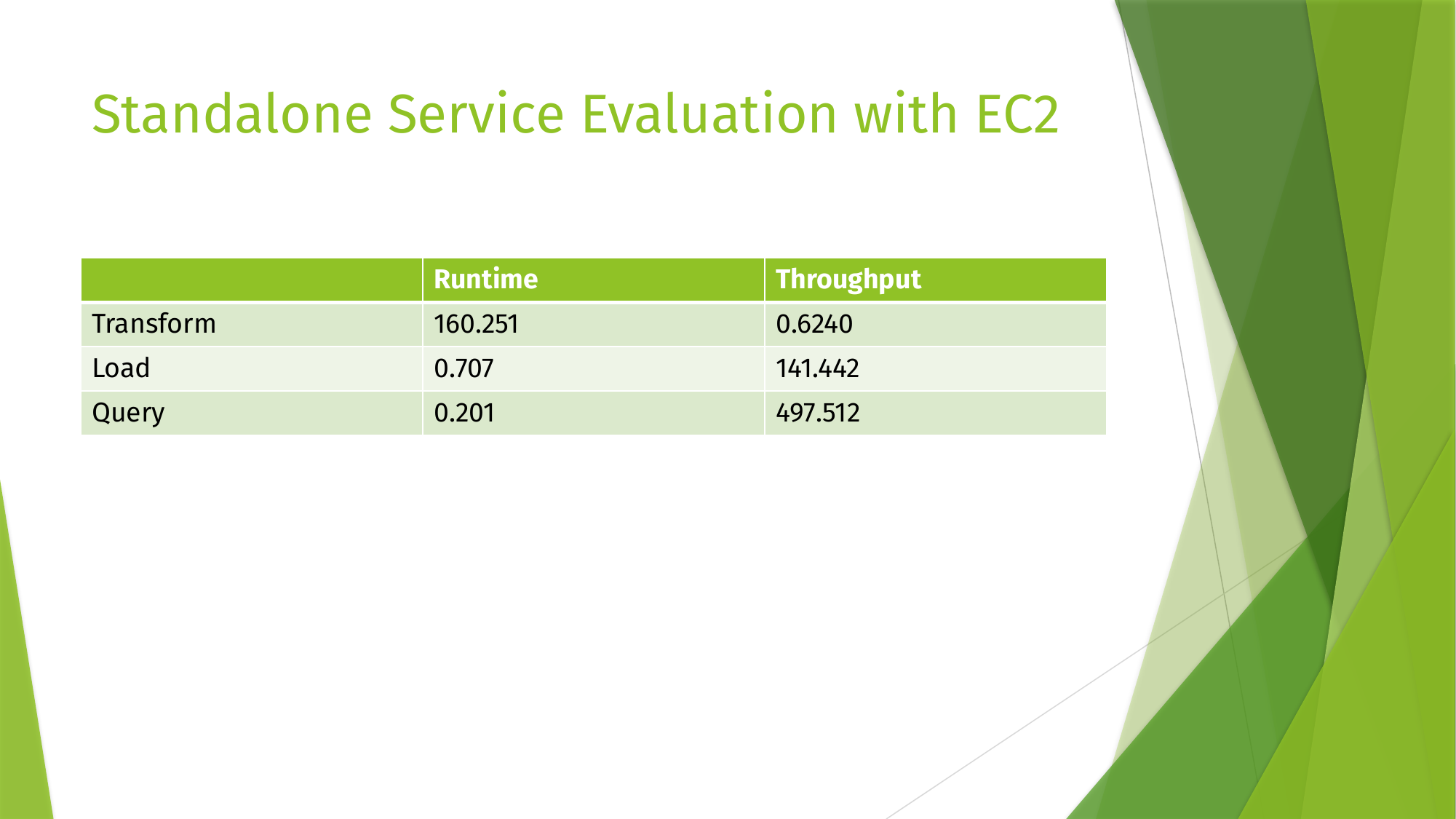

# Standalone Service Evaluation with EC2
|  | Runtime | Throughput |
| --- | --- | --- |
| Transform | 160.251 | 0.6240 |
| Load | 0.707 | 141.442 |
| Query | 0.201 | 497.512 |